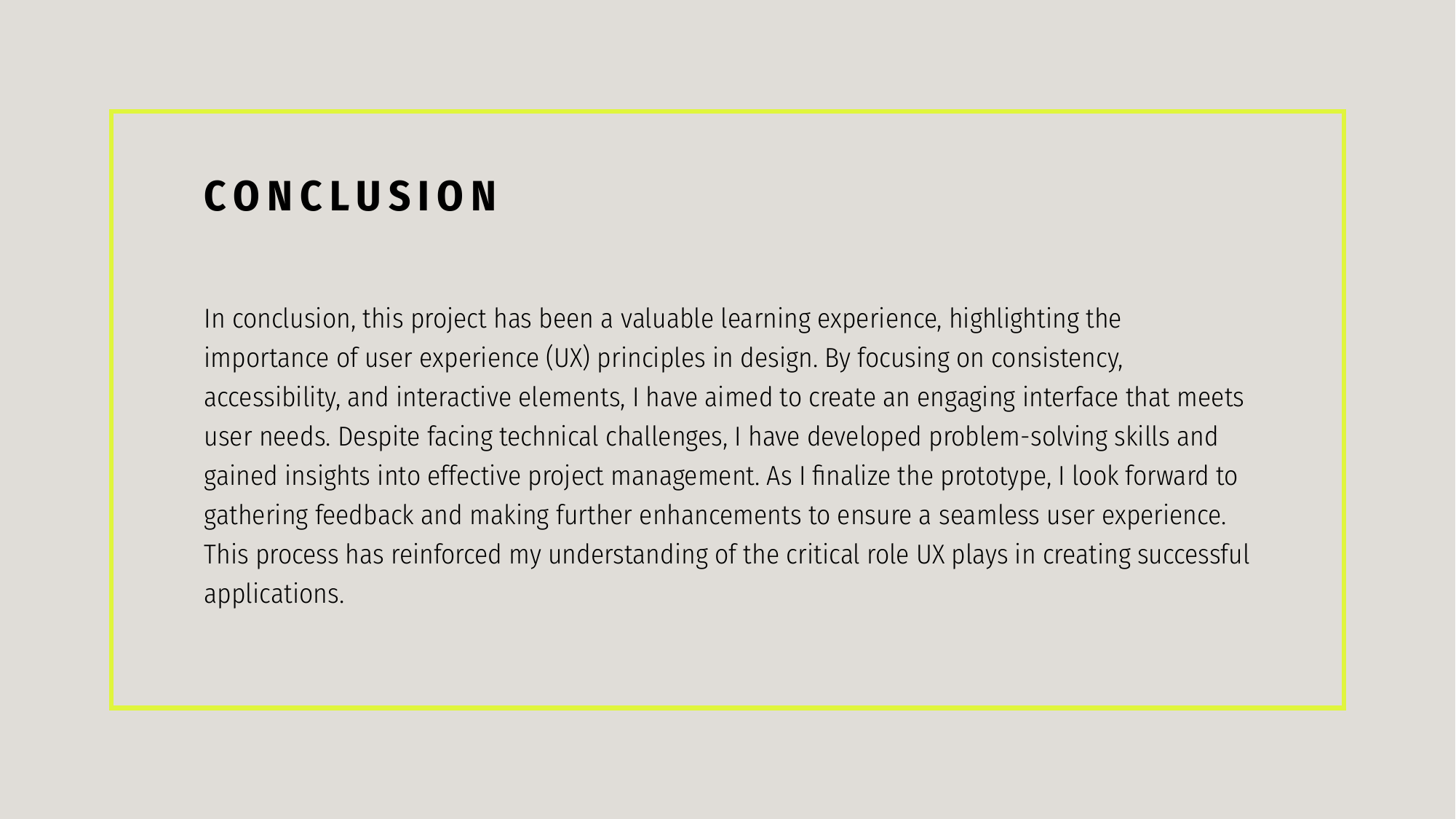

# Conclusion
In conclusion, this project has been a valuable learning experience, highlighting the importance of user experience (UX) principles in design. By focusing on consistency, accessibility, and interactive elements, I have aimed to create an engaging interface that meets user needs. Despite facing technical challenges, I have developed problem-solving skills and gained insights into effective project management. As I finalize the prototype, I look forward to gathering feedback and making further enhancements to ensure a seamless user experience. This process has reinforced my understanding of the critical role UX plays in creating successful applications.